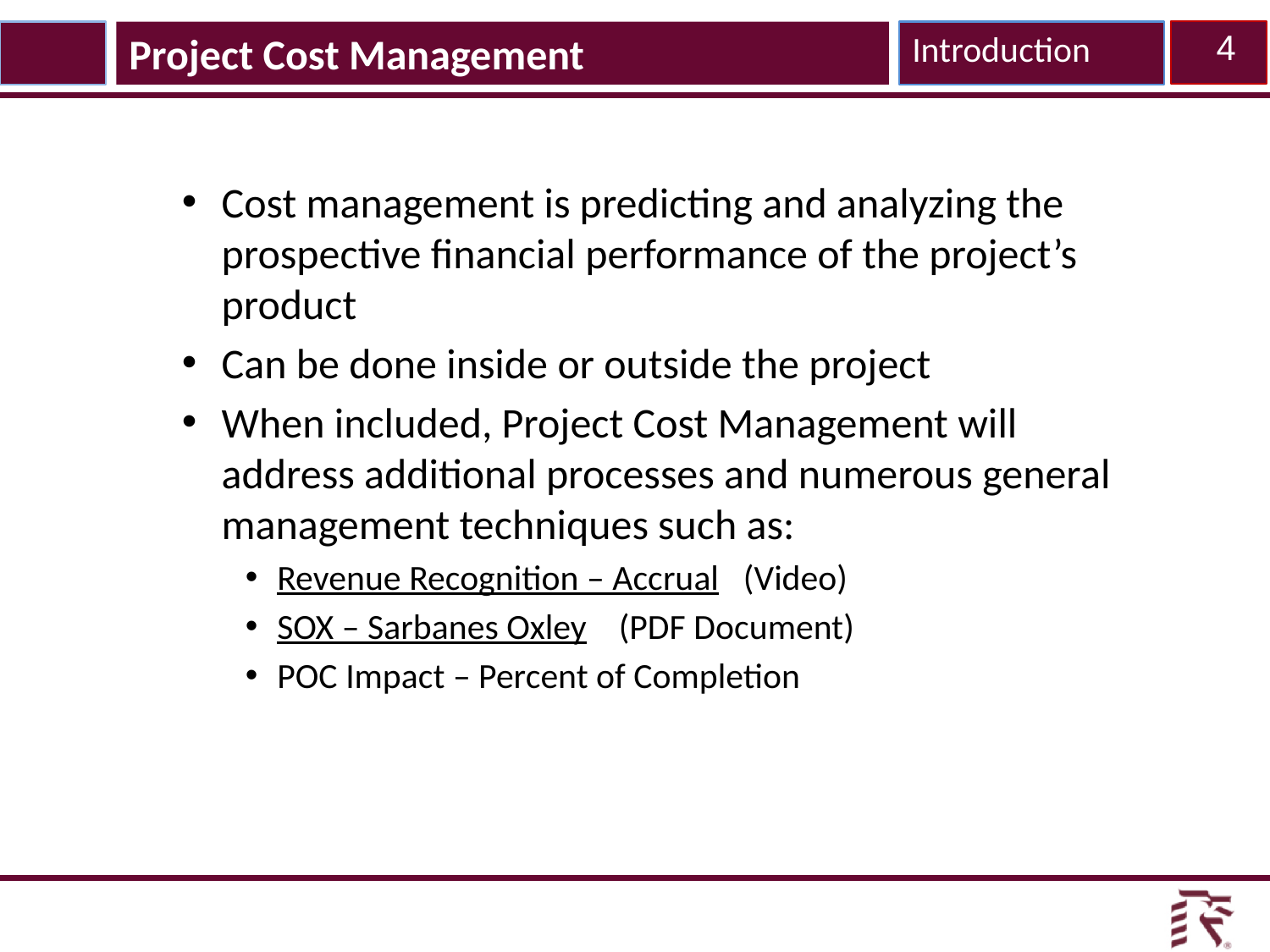

Project Cost Management
Introduction
4
Cost management is predicting and analyzing the prospective financial performance of the project’s product
Can be done inside or outside the project
When included, Project Cost Management will address additional processes and numerous general management techniques such as:
Revenue Recognition – Accrual   (Video)
SOX – Sarbanes Oxley    (PDF Document)
POC Impact – Percent of Completion